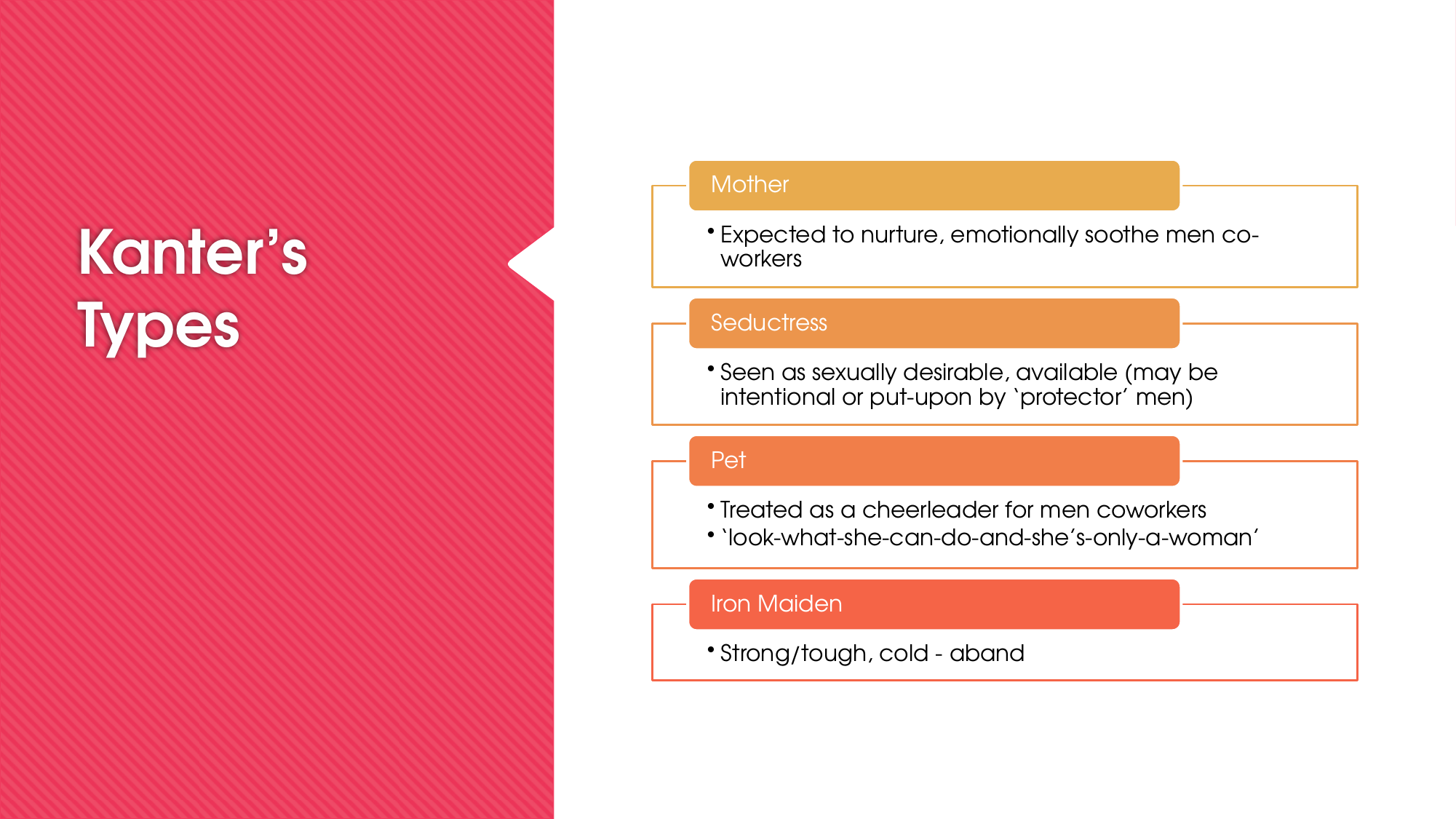

Expected to nurture, emotionally soothe men co-workers
Mother
Seen as sexually desirable, available (may be intentional or put-upon by ‘protector’ men)
Seductress
Treated as a cheerleader for men coworkers
‘look-what-she-can-do-and-she’s-only-a-woman’
Pet
Strong/tough, cold - aband
Iron Maiden
# Kanter’s Types